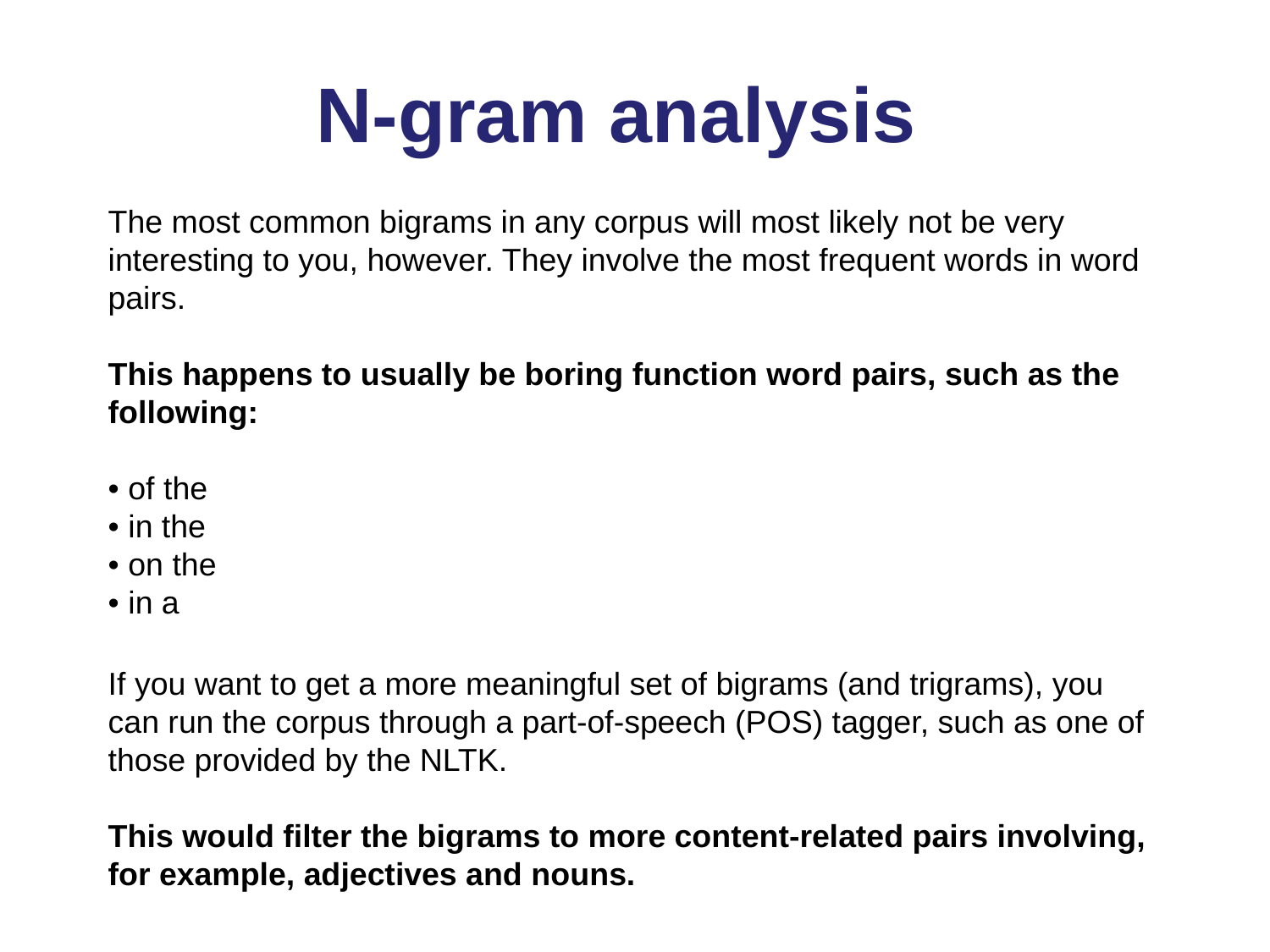

# N-gram analysis

The most common bigrams in any corpus will most likely not be very interesting to you, however. They involve the most frequent words in word pairs.

This happens to usually be boring function word pairs, such as the following:

• of the
• in the
• on the
• in a

If you want to get a more meaningful set of bigrams (and trigrams), you can run the corpus through a part-of-speech (POS) tagger, such as one of those provided by the NLTK.

This would filter the bigrams to more content-related pairs involving, for ex­ample, adjectives and nouns.